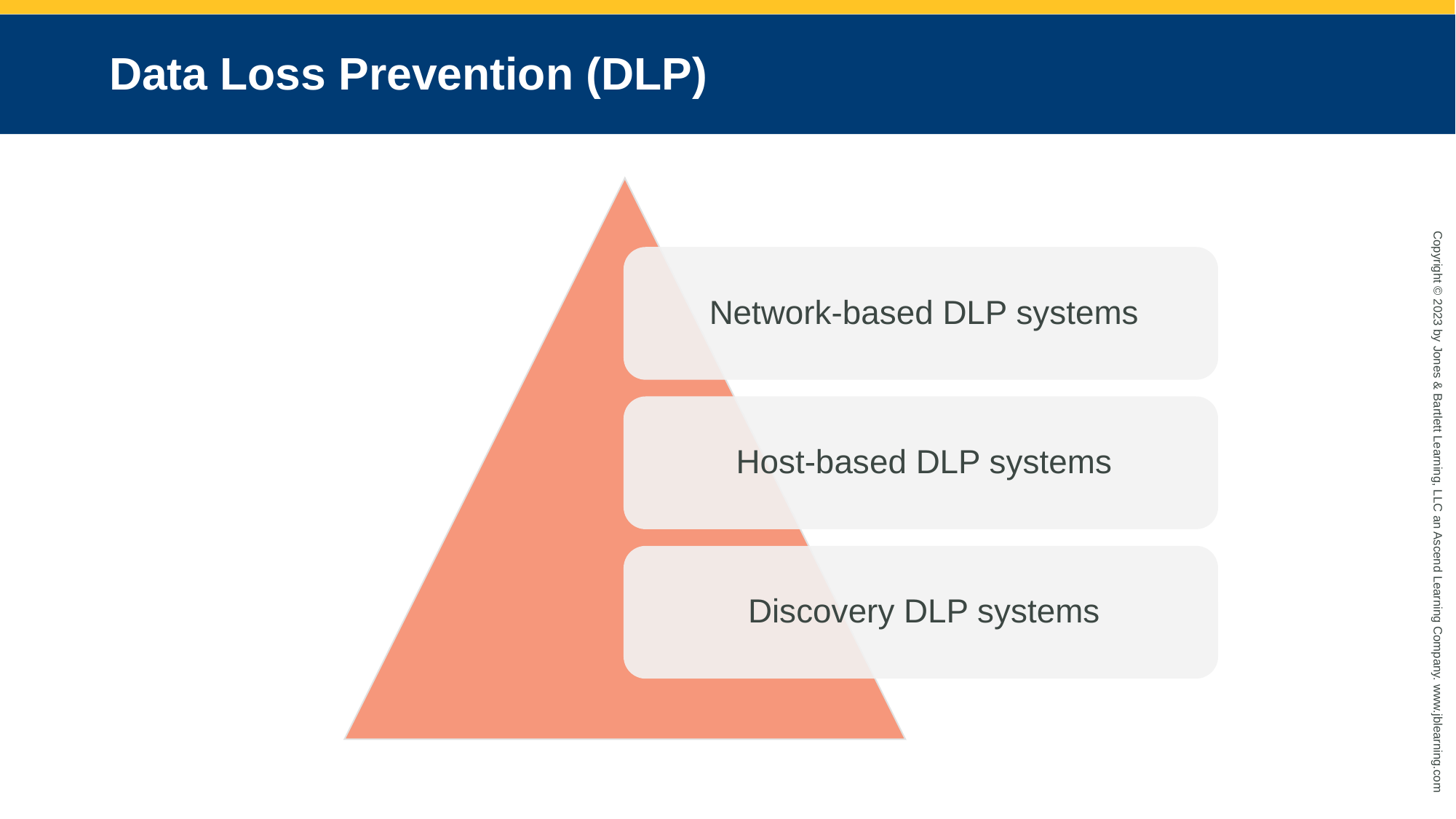

# Data Loss Prevention (DLP)
Network-based DLP systems
Host-based DLP systems
Discovery DLP systems